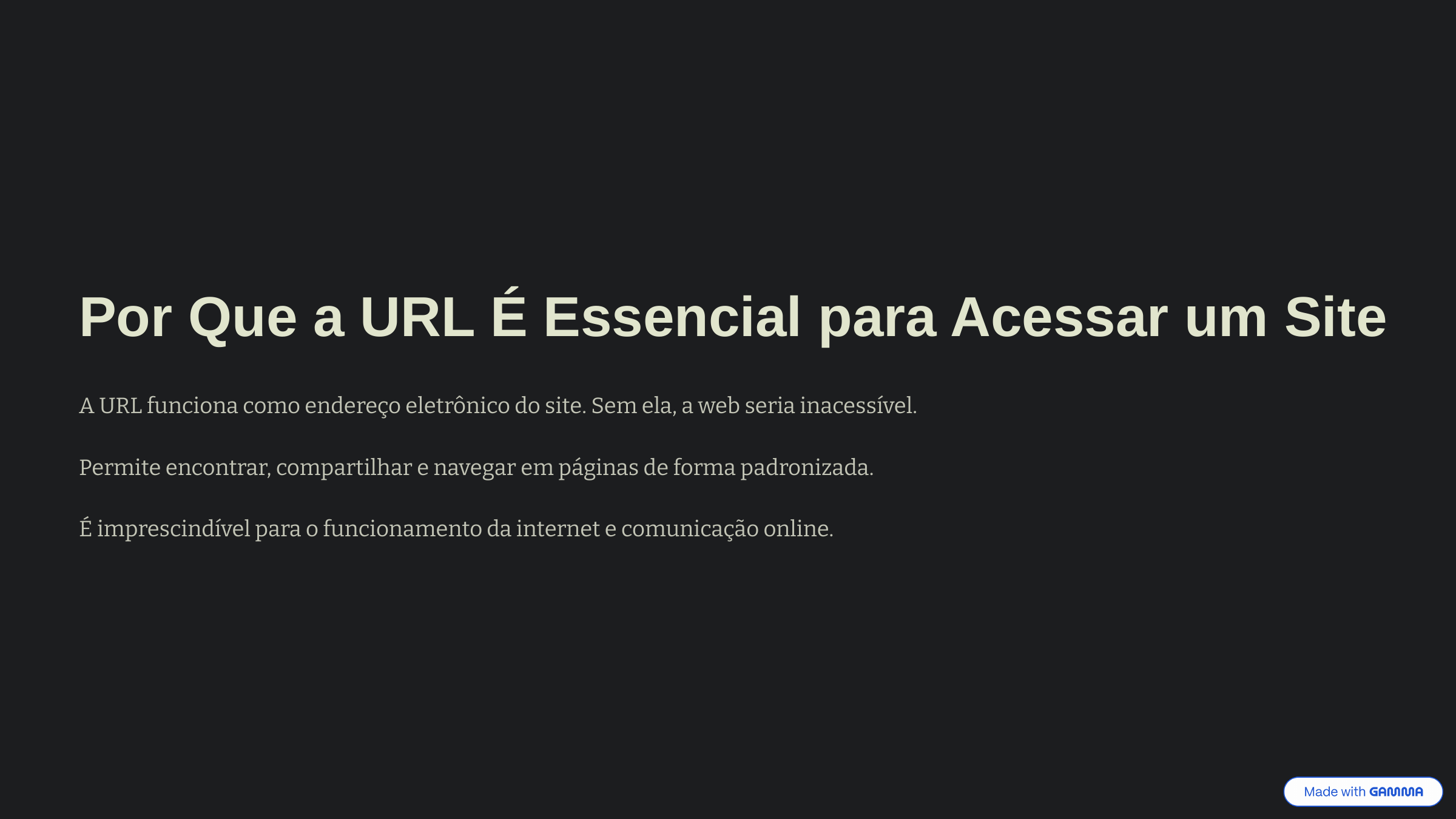

Por Que a URL É Essencial para Acessar um Site
A URL funciona como endereço eletrônico do site. Sem ela, a web seria inacessível.
Permite encontrar, compartilhar e navegar em páginas de forma padronizada.
É imprescindível para o funcionamento da internet e comunicação online.